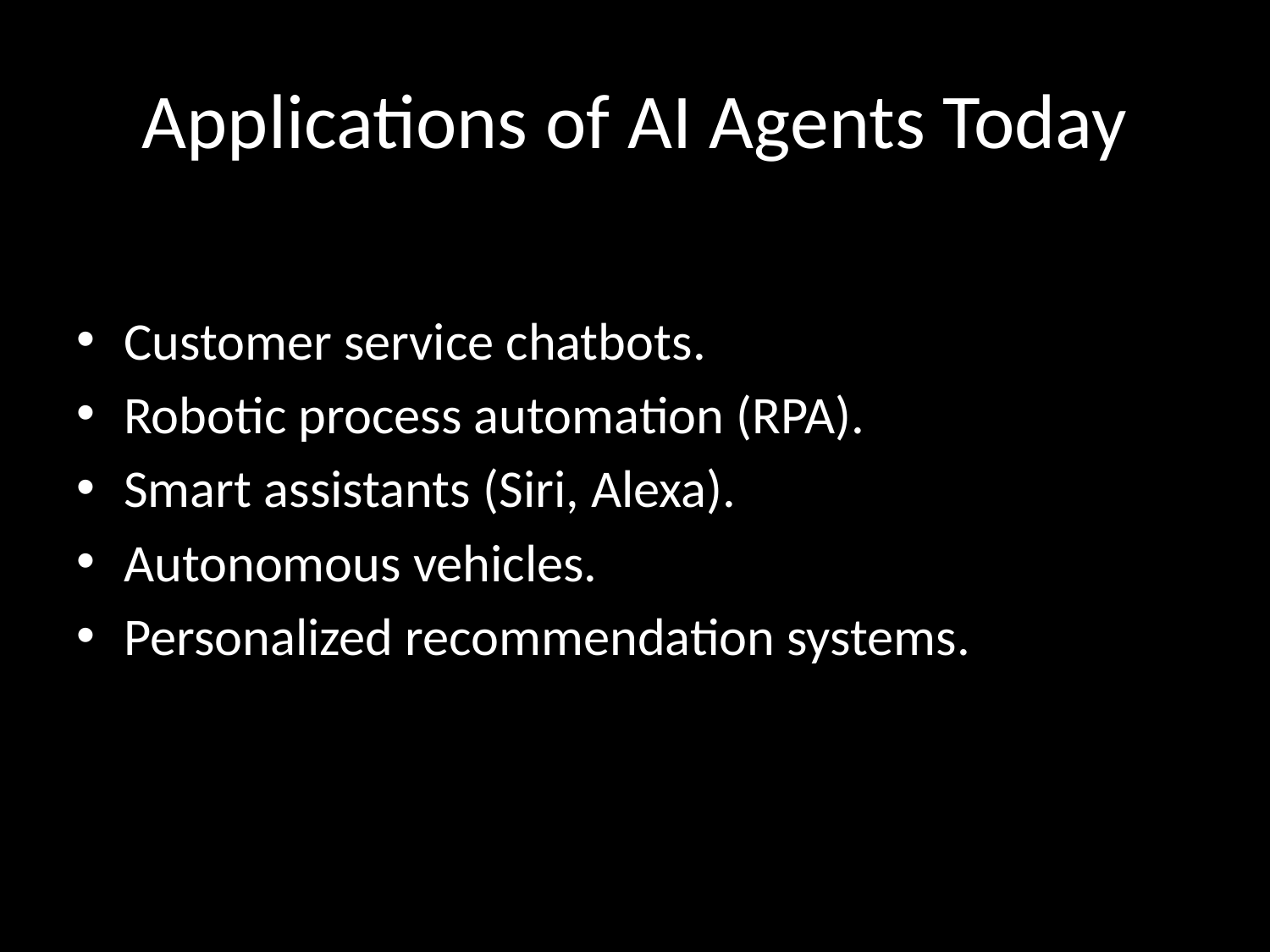

# Applications of AI Agents Today

Customer service chatbots.
Robotic process automation (RPA).
Smart assistants (Siri, Alexa).
Autonomous vehicles.
Personalized recommendation systems.